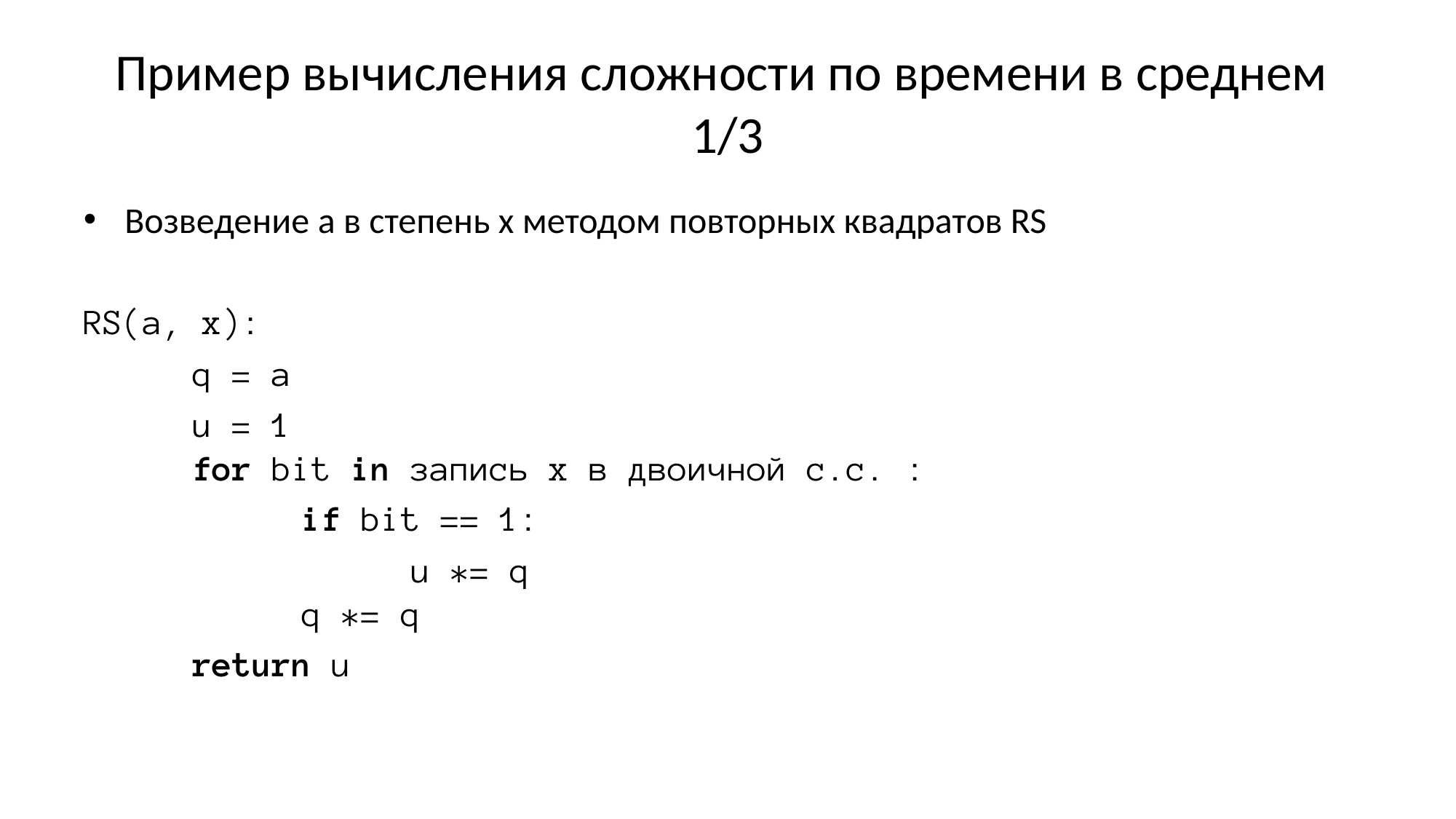

# Пример вычисления сложности по времени в среднем  1/3
Возведение a в степень x методом повторных квадратов RS

RS(a, x):
	q = a
	u = 1
	for bit in запись х в двоичной с.с. :
		if bit == 1:
			u *= q
		q *= q
	return u